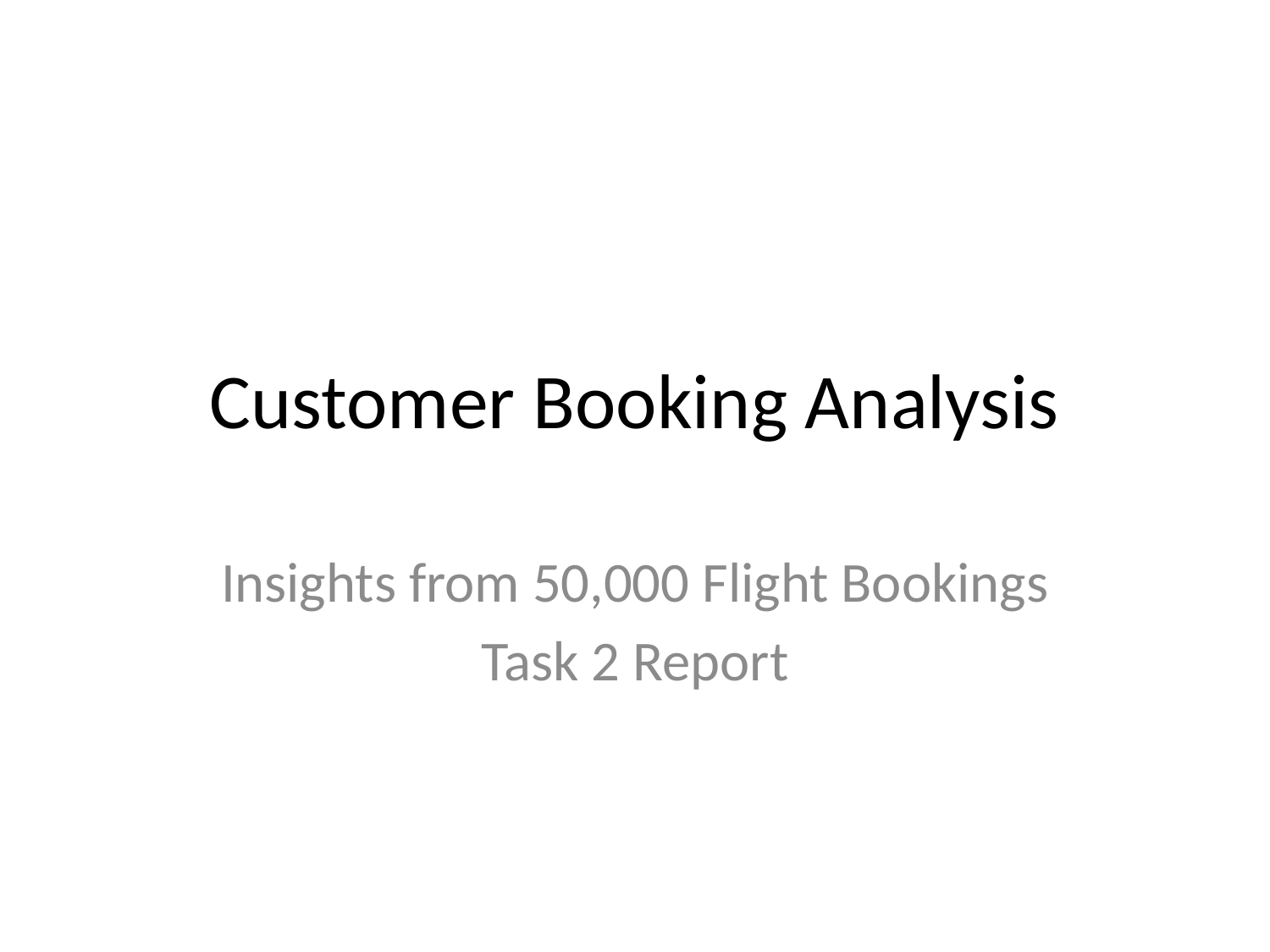

# Customer Booking Analysis
Insights from 50,000 Flight Bookings
Task 2 Report